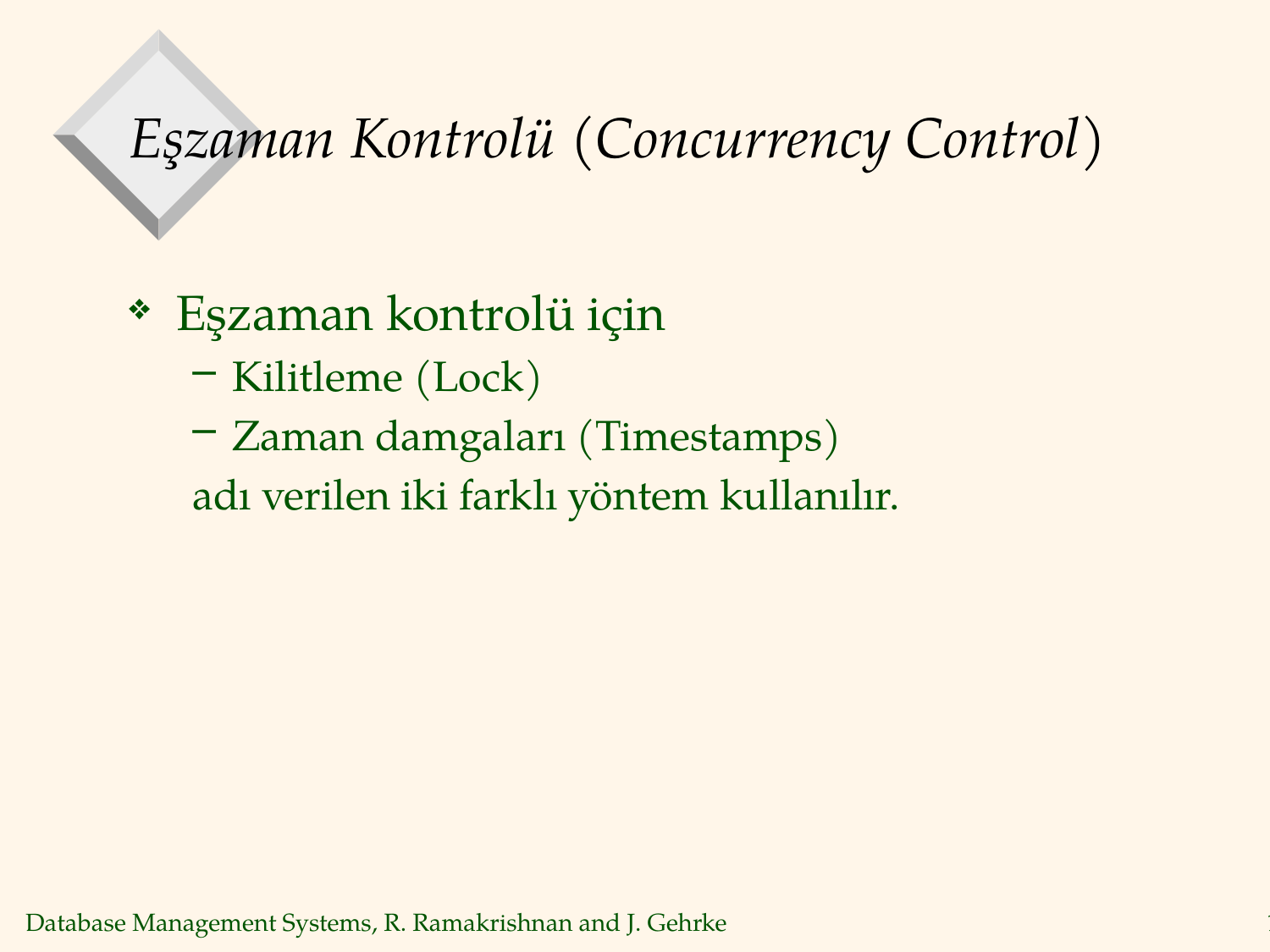

# Eşzaman Kontrolü (Concurrency Control)
Eşzaman kontrolü için
Kilitleme (Lock)
Zaman damgaları (Timestamps)
adı verilen iki farklı yöntem kullanılır.